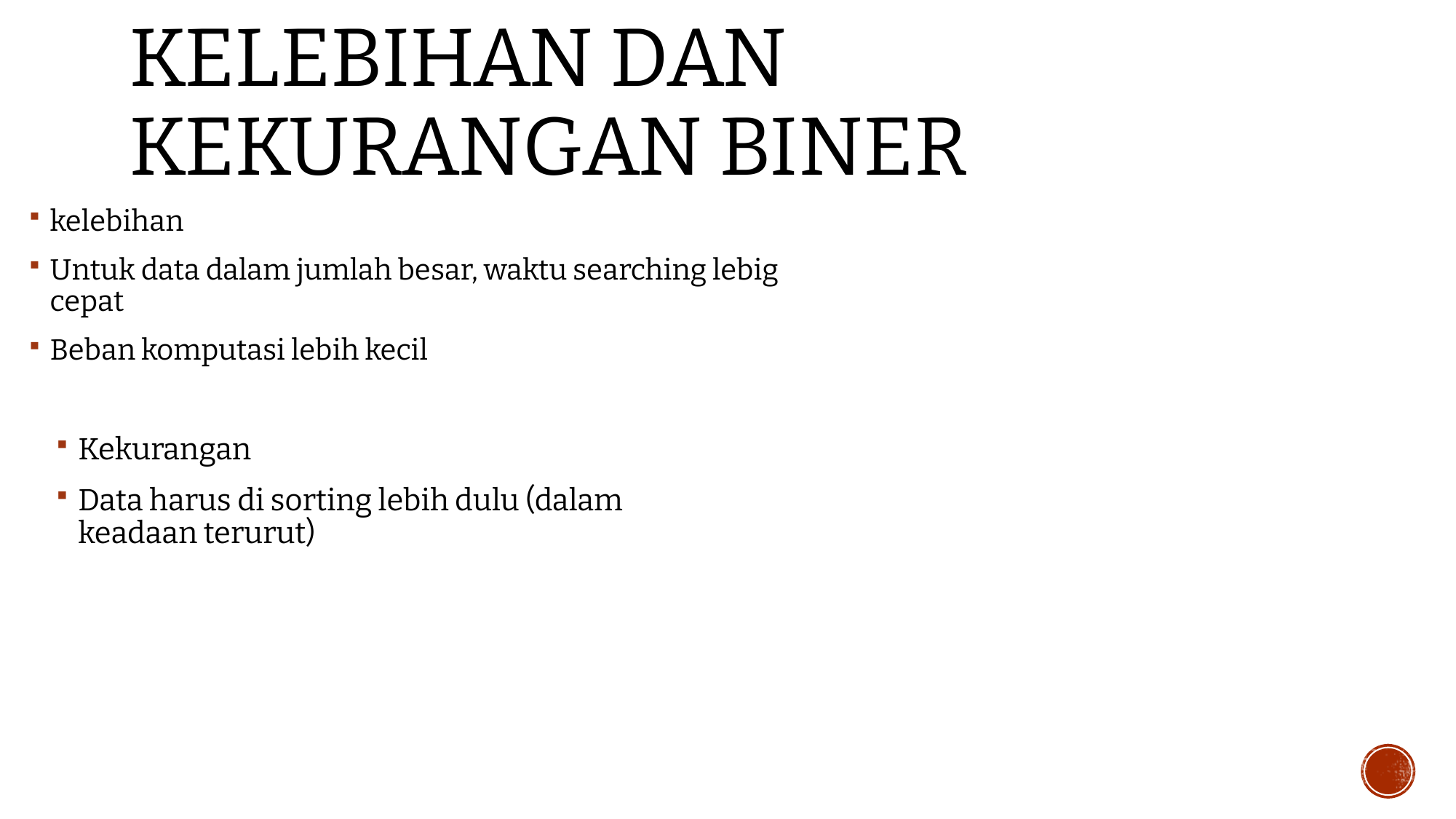

# Kelebihan dan kekurangan biner
kelebihan
Untuk data dalam jumlah besar, waktu searching lebig cepat
Beban komputasi lebih kecil

Kekurangan
Data harus di sorting lebih dulu (dalam keadaan terurut)